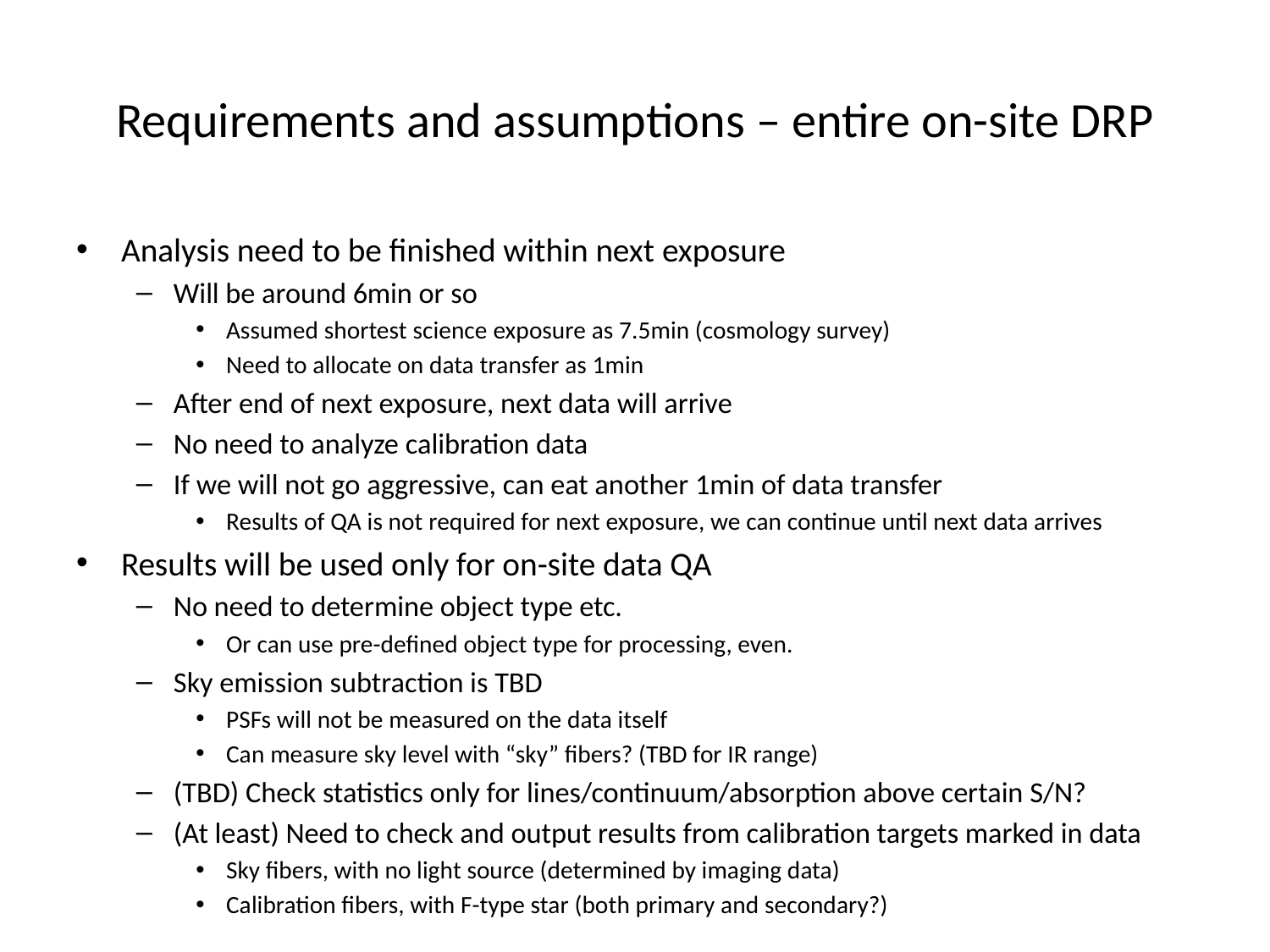

# Requirements and assumptions – entire on-site DRP
Analysis need to be finished within next exposure
Will be around 6min or so
Assumed shortest science exposure as 7.5min (cosmology survey)
Need to allocate on data transfer as 1min
After end of next exposure, next data will arrive
No need to analyze calibration data
If we will not go aggressive, can eat another 1min of data transfer
Results of QA is not required for next exposure, we can continue until next data arrives
Results will be used only for on-site data QA
No need to determine object type etc.
Or can use pre-defined object type for processing, even.
Sky emission subtraction is TBD
PSFs will not be measured on the data itself
Can measure sky level with “sky” fibers? (TBD for IR range)
(TBD) Check statistics only for lines/continuum/absorption above certain S/N?
(At least) Need to check and output results from calibration targets marked in data
Sky fibers, with no light source (determined by imaging data)
Calibration fibers, with F-type star (both primary and secondary?)